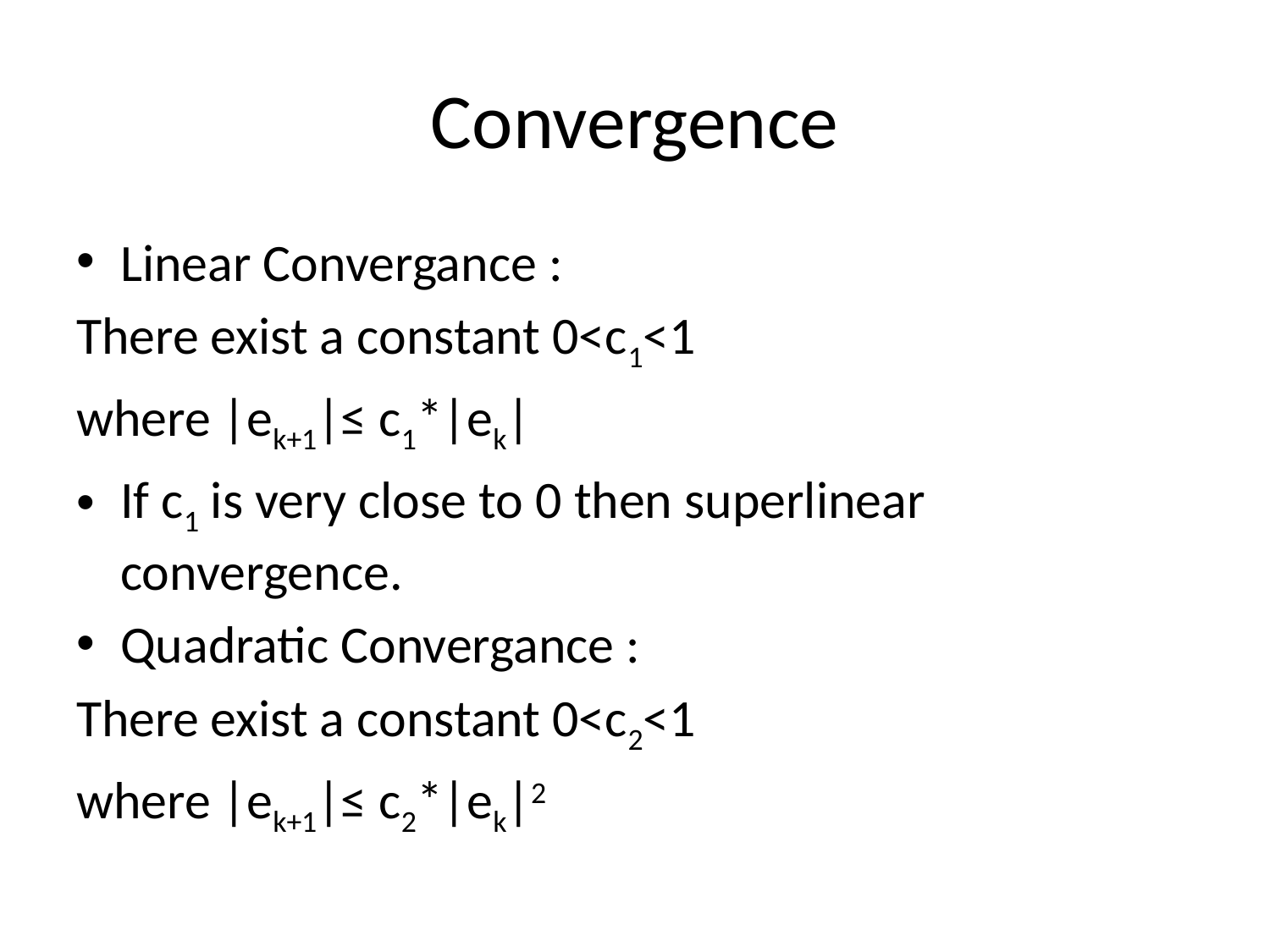

# Convergence
Linear Convergance :
There exist a constant 0<c1<1
where |ek+1|≤ c1*|ek|
If c1 is very close to 0 then superlinear convergence.
Quadratic Convergance :
There exist a constant 0<c2<1
where |ek+1|≤ c2*|ek|2